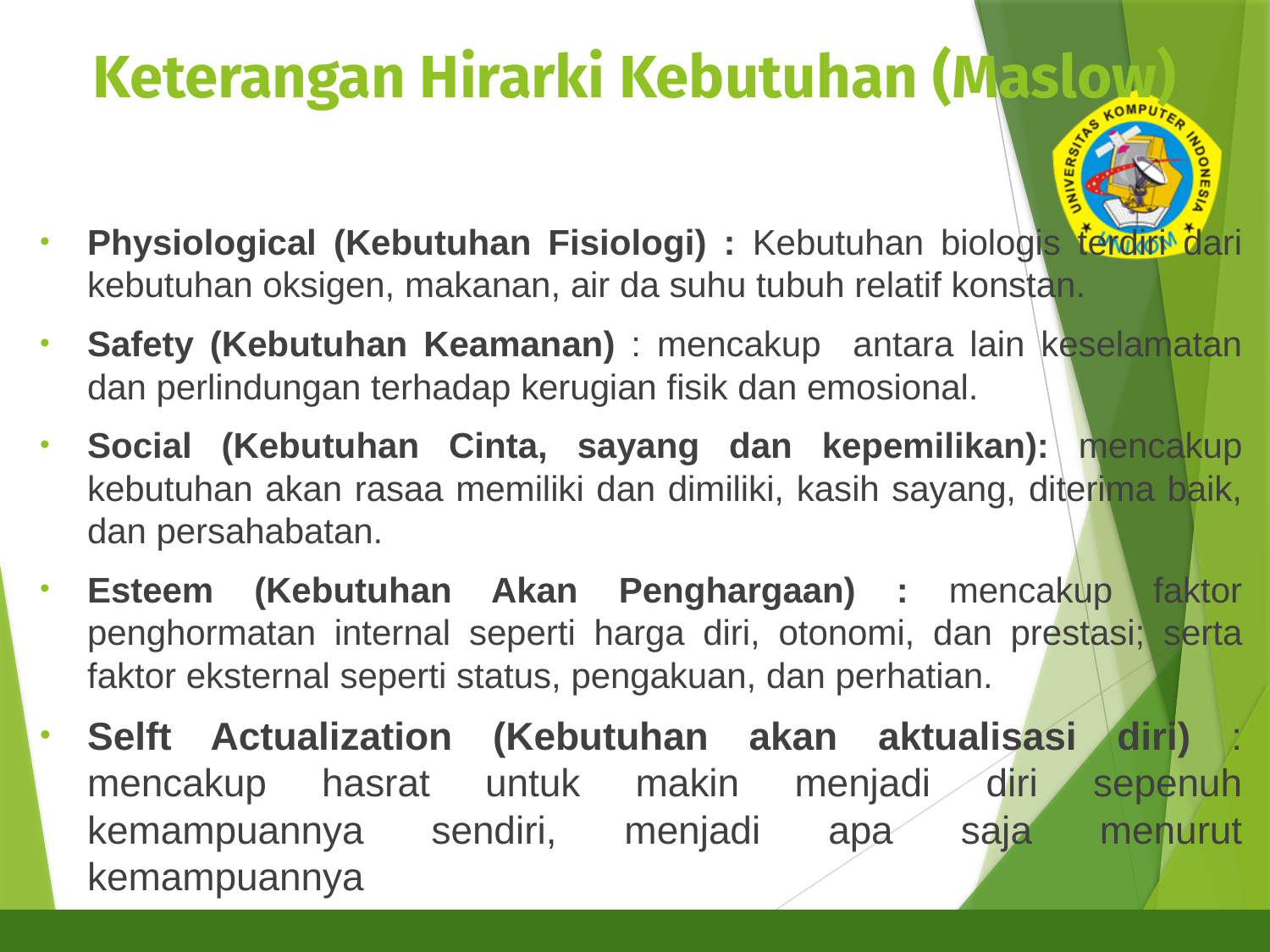

# Keterangan Hirarki Kebutuhan (Maslow)
6
Physiological (Kebutuhan Fisiologi) : Kebutuhan biologis terdiri dari kebutuhan oksigen, makanan, air da suhu tubuh relatif konstan.
Safety (Kebutuhan Keamanan) : mencakup  antara lain keselamatan dan perlindungan terhadap kerugian fisik dan emosional.
Social (Kebutuhan Cinta, sayang dan kepemilikan): mencakup kebutuhan akan rasaa memiliki dan dimiliki, kasih sayang, diterima baik, dan persahabatan.
Esteem (Kebutuhan Akan Penghargaan) : mencakup faktor penghormatan internal seperti harga diri, otonomi, dan prestasi; serta faktor eksternal seperti status, pengakuan, dan perhatian.
Selft Actualization (Kebutuhan akan aktualisasi diri) : mencakup hasrat untuk makin menjadi diri sepenuh kemampuannya sendiri, menjadi apa saja menurut kemampuannya